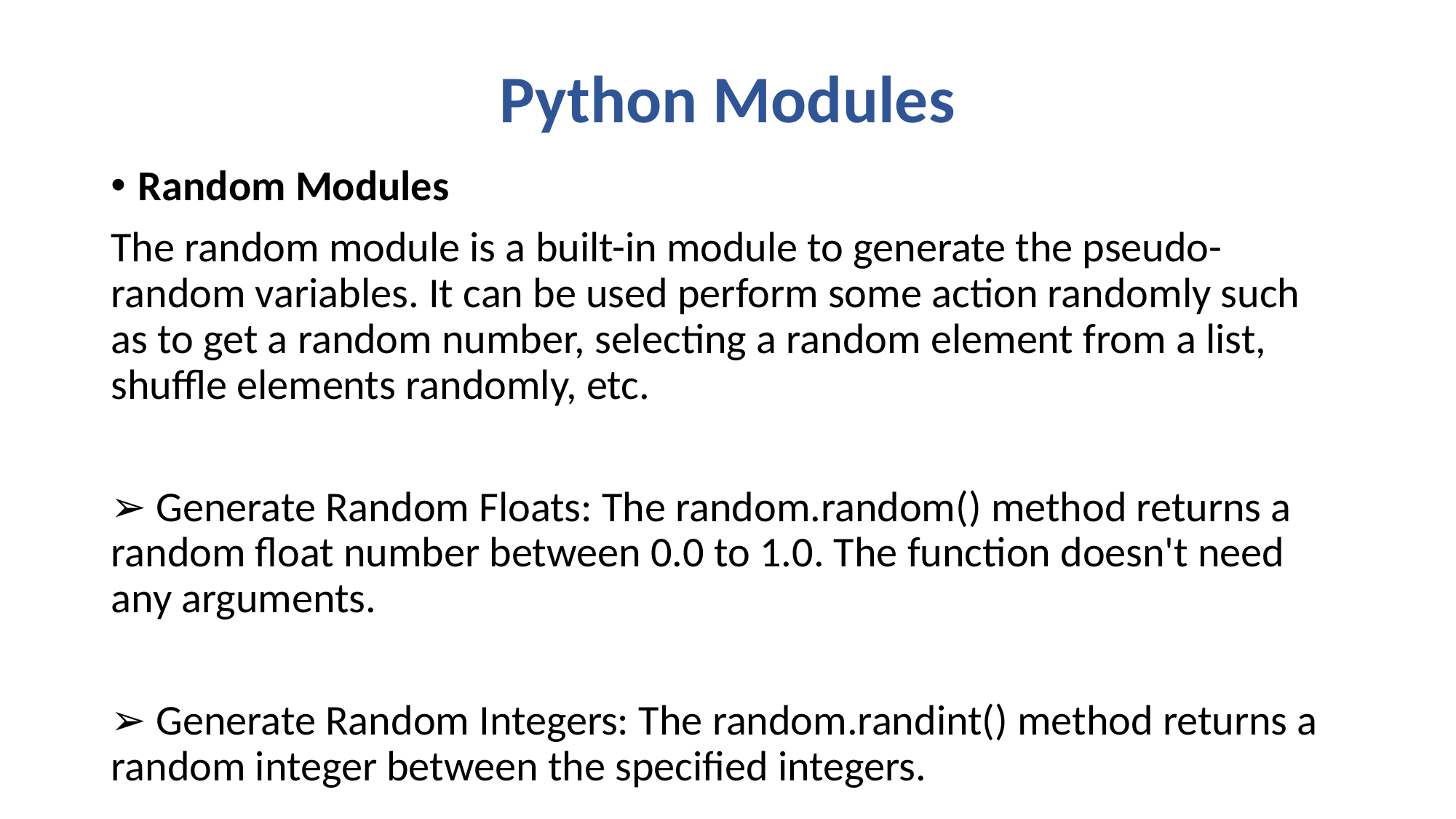

# Python Modules
Random Modules
The random module is a built-in module to generate the pseudo-random variables. It can be used perform some action randomly such as to get a random number, selecting a random element from a list, shuffle elements randomly, etc.

➢ Generate Random Floats: The random.random() method returns a random float number between 0.0 to 1.0. The function doesn't need any arguments.

➢ Generate Random Integers: The random.randint() method returns a random integer between the specified integers.